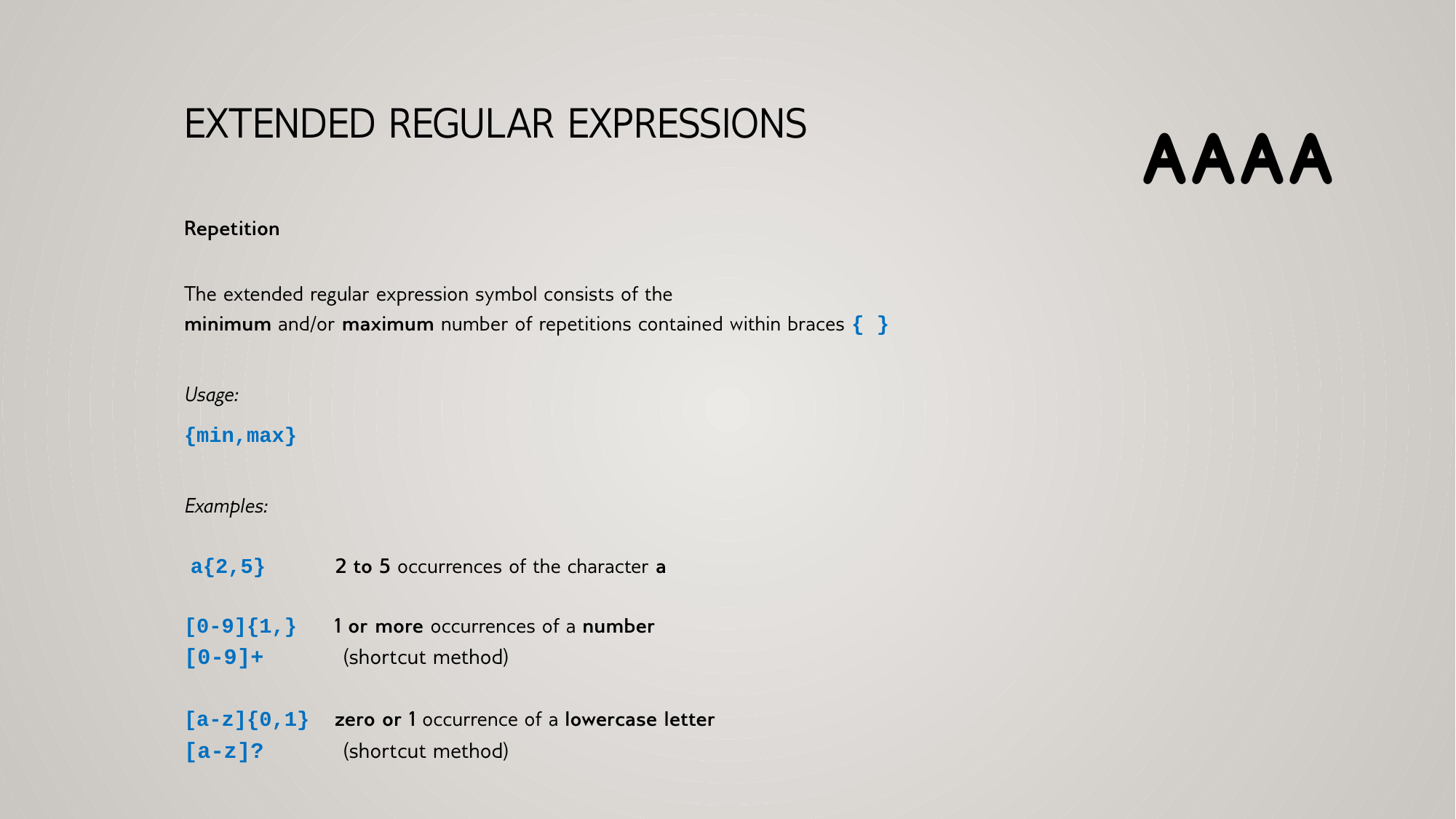

# Extended Regular expressions
AAAA
Repetition
The extended regular expression symbol consists of the
minimum and/or maximum number of repetitions contained within braces { }
Usage:
{min,max}
Examples:
 a{2,5}         2 to 5 occurrences of the character a
[0-9]{1,}   1 or more occurrences of a number
[0-9]+      (shortcut method)
[a-z]{0,1}  zero or 1 occurrence of a lowercase letter
[a-z]?      (shortcut method)